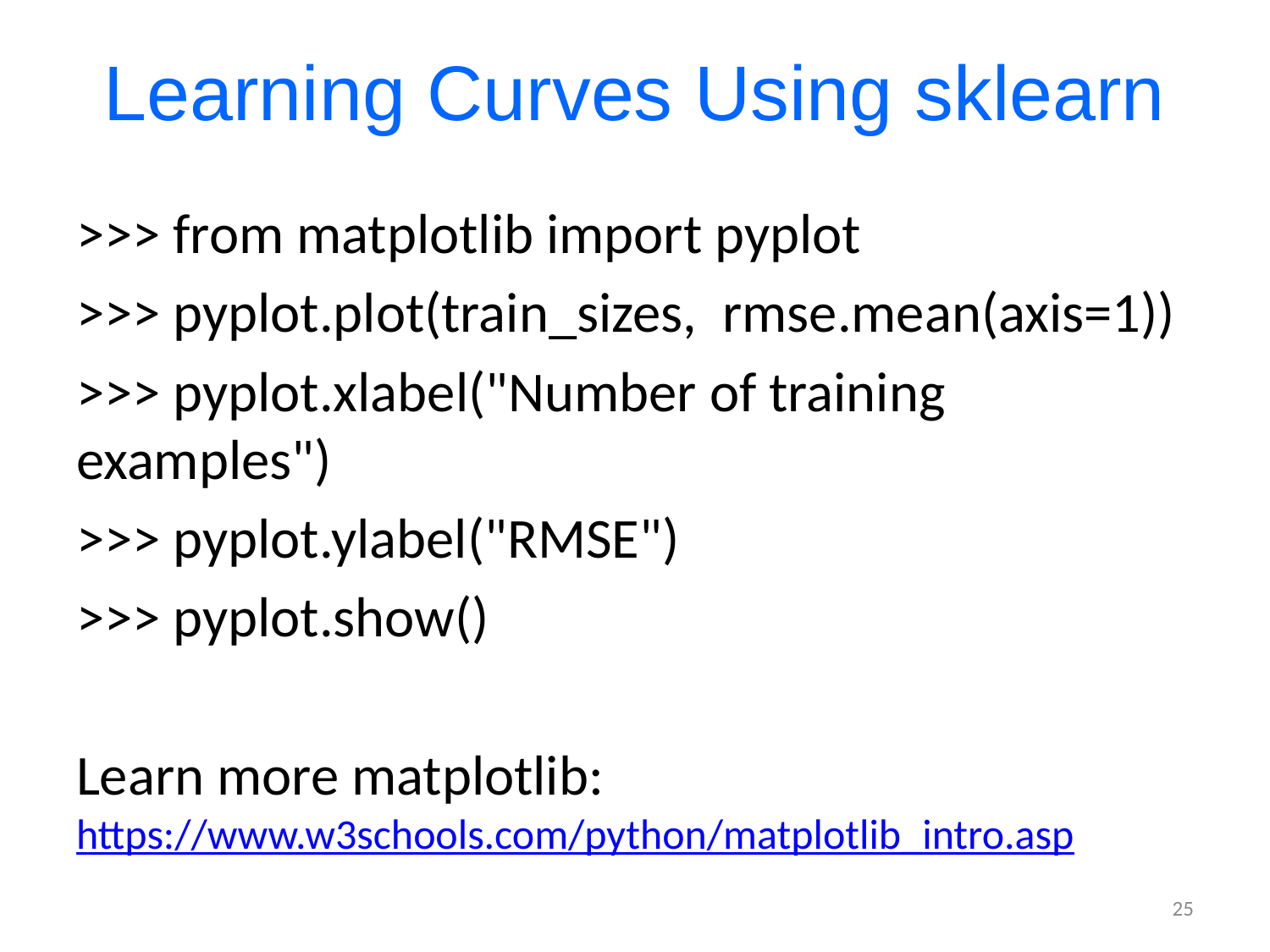

# Learning Curves Using sklearn
>>> from matplotlib import pyplot
>>> pyplot.plot(train_sizes,  rmse.mean(axis=1))
>>> pyplot.xlabel("Number of training examples")
>>> pyplot.ylabel("RMSE")
>>> pyplot.show()

Learn more matplotlib: https://www.w3schools.com/python/matplotlib_intro.asp

25